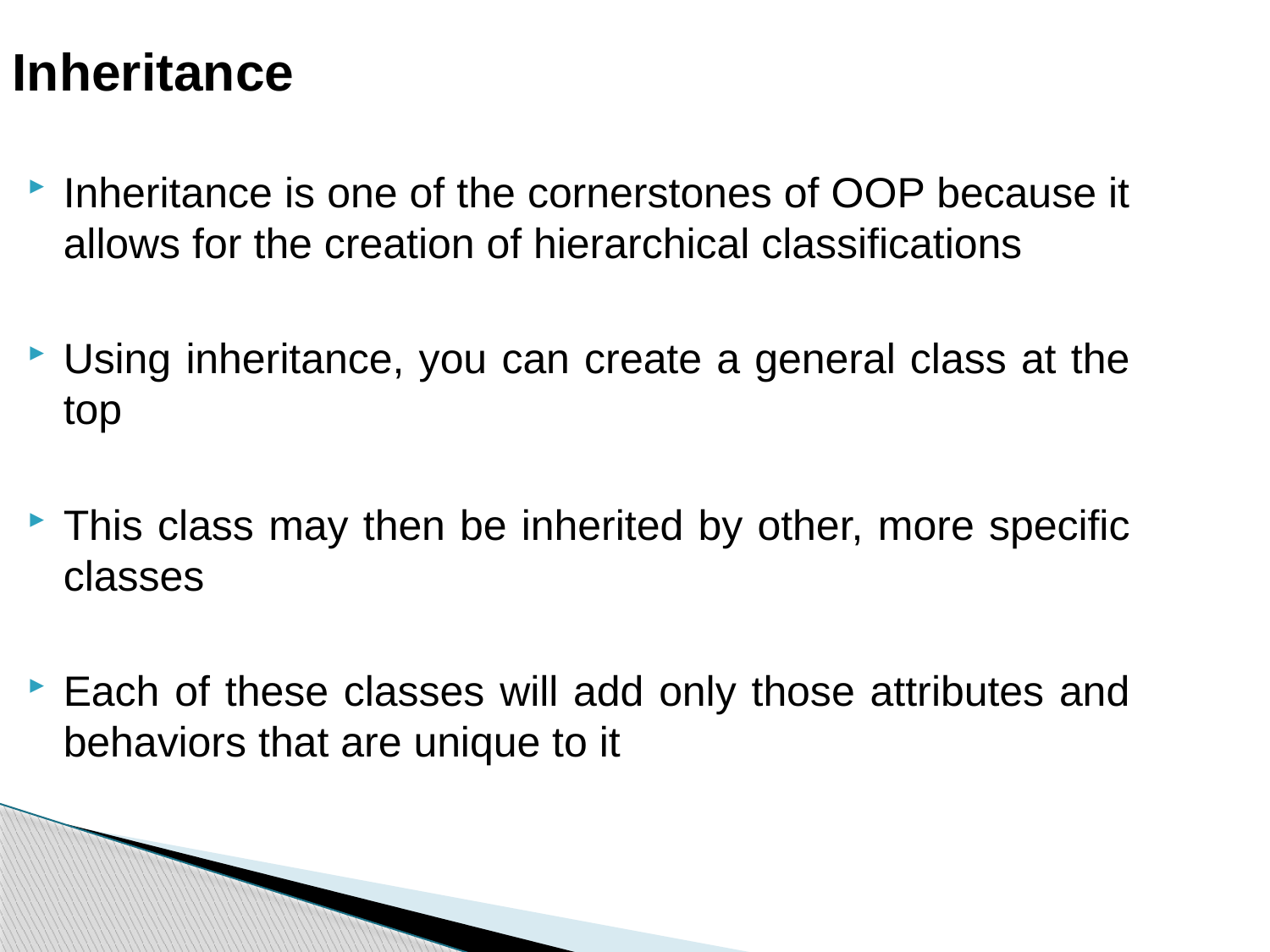

Inheritance
Inheritance is one of the cornerstones of OOP because it allows for the creation of hierarchical classifications

Using inheritance, you can create a general class at the top

This class may then be inherited by other, more specific classes

Each of these classes will add only those attributes and behaviors that are unique to it